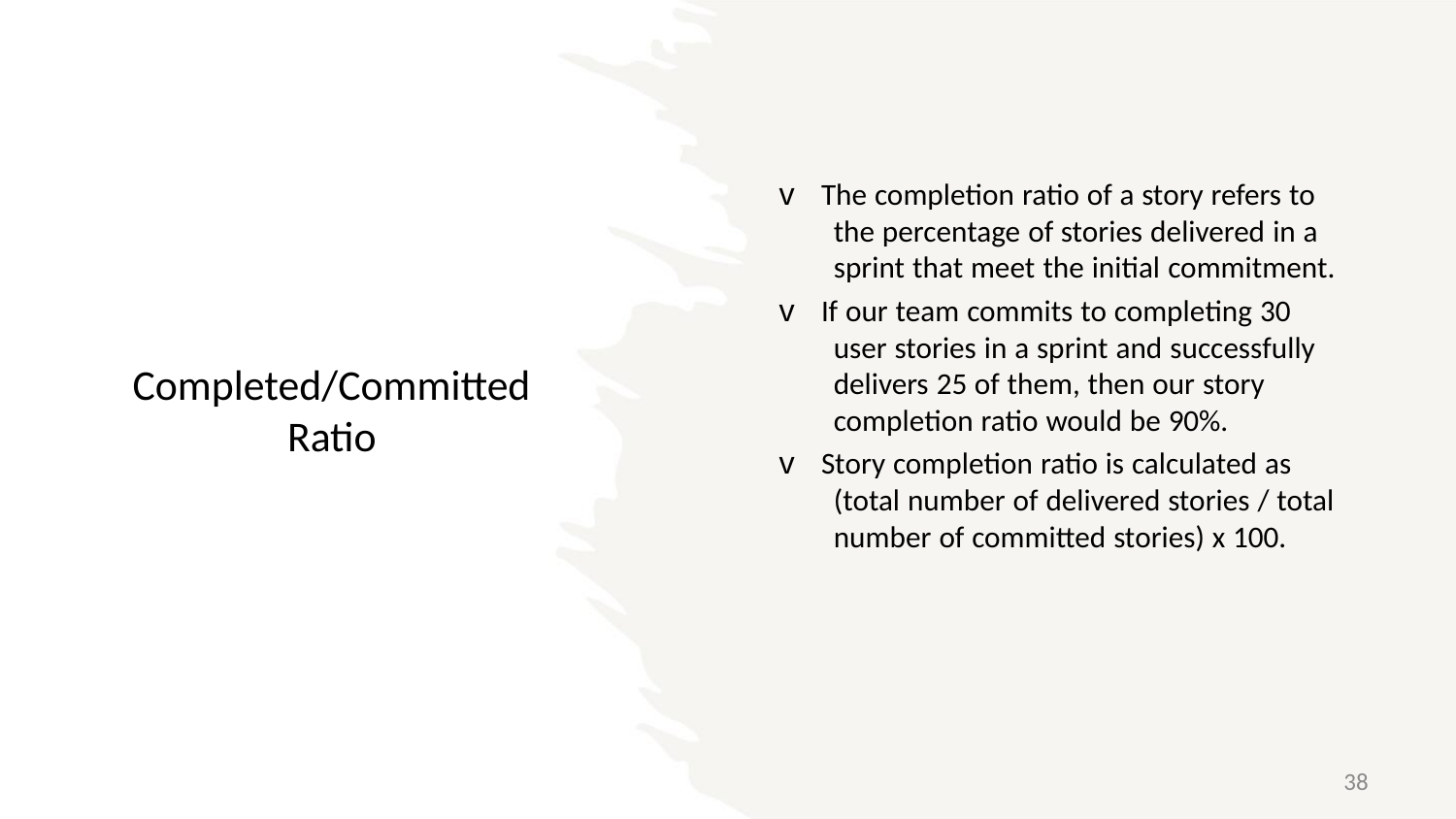

v The completion ratio of a story refers to
the percentage of stories delivered in a
sprint that meet the initial commitment.
v If our team commits to completing 30
user stories in a sprint and successfully
delivers 25 of them, then our story
completion ratio would be 90%.
Completed/Committed
Ratio
v Story completion ratio is calculated as
(total number of delivered stories / total
number of committed stories) x 100.
38